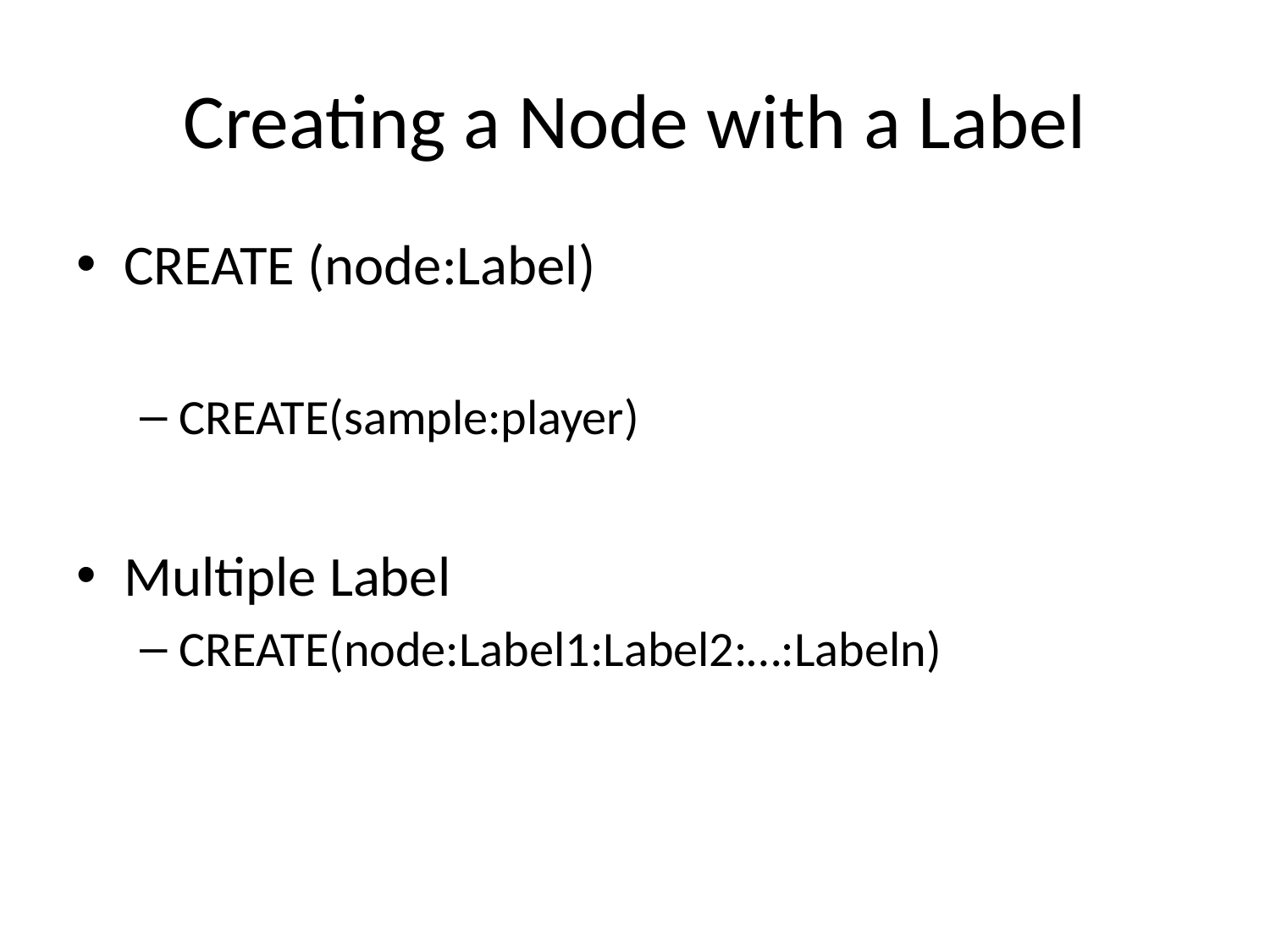

# Creating a Node with a Label
CREATE (node:Label)

CREATE(sample:player)

Multiple Label
CREATE(node:Label1:Label2:…:Labeln)